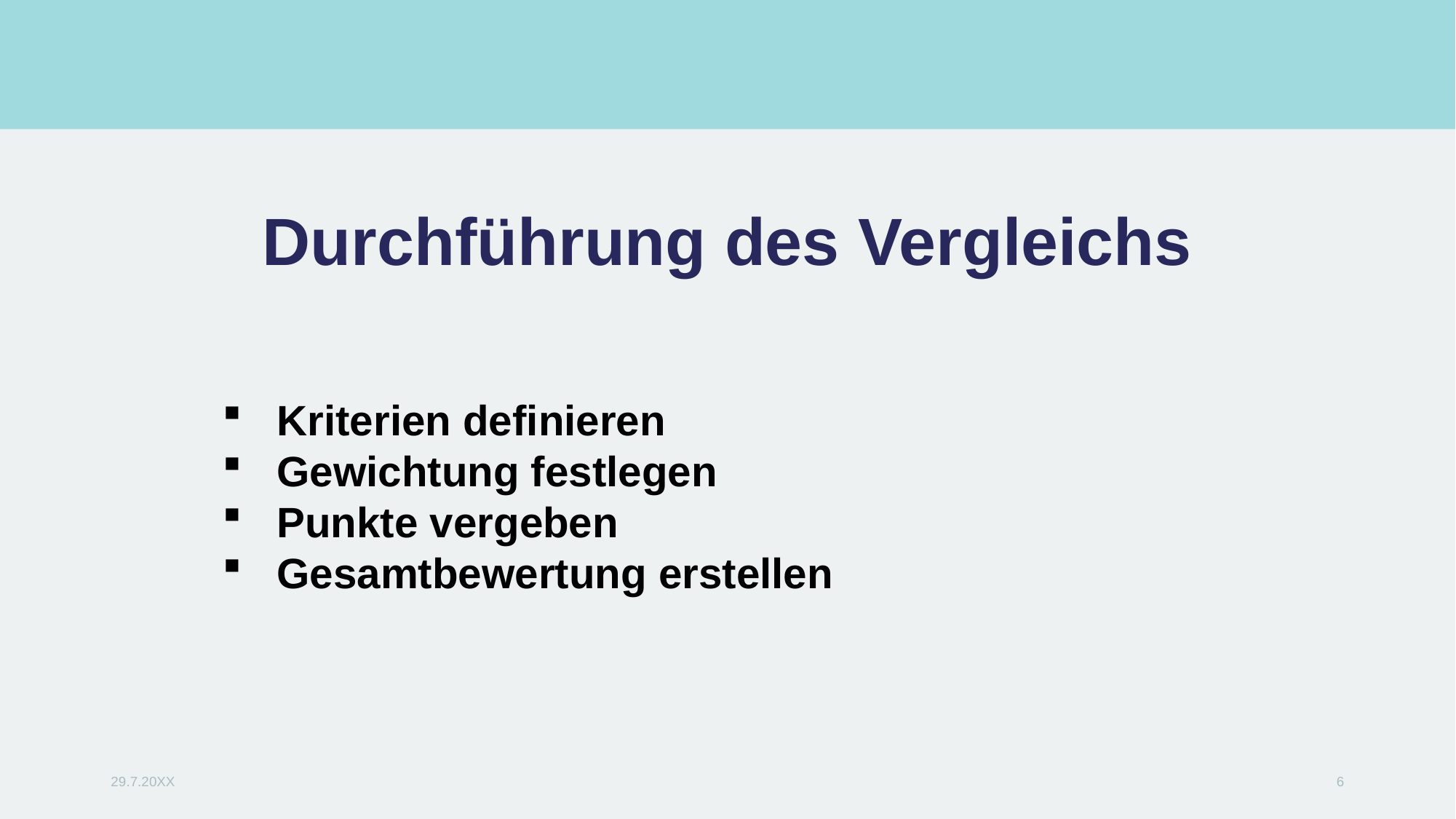

# Durchführung des Vergleichs
Kriterien definieren
Gewichtung festlegen
Punkte vergeben
Gesamtbewertung erstellen
29.7.20XX
6